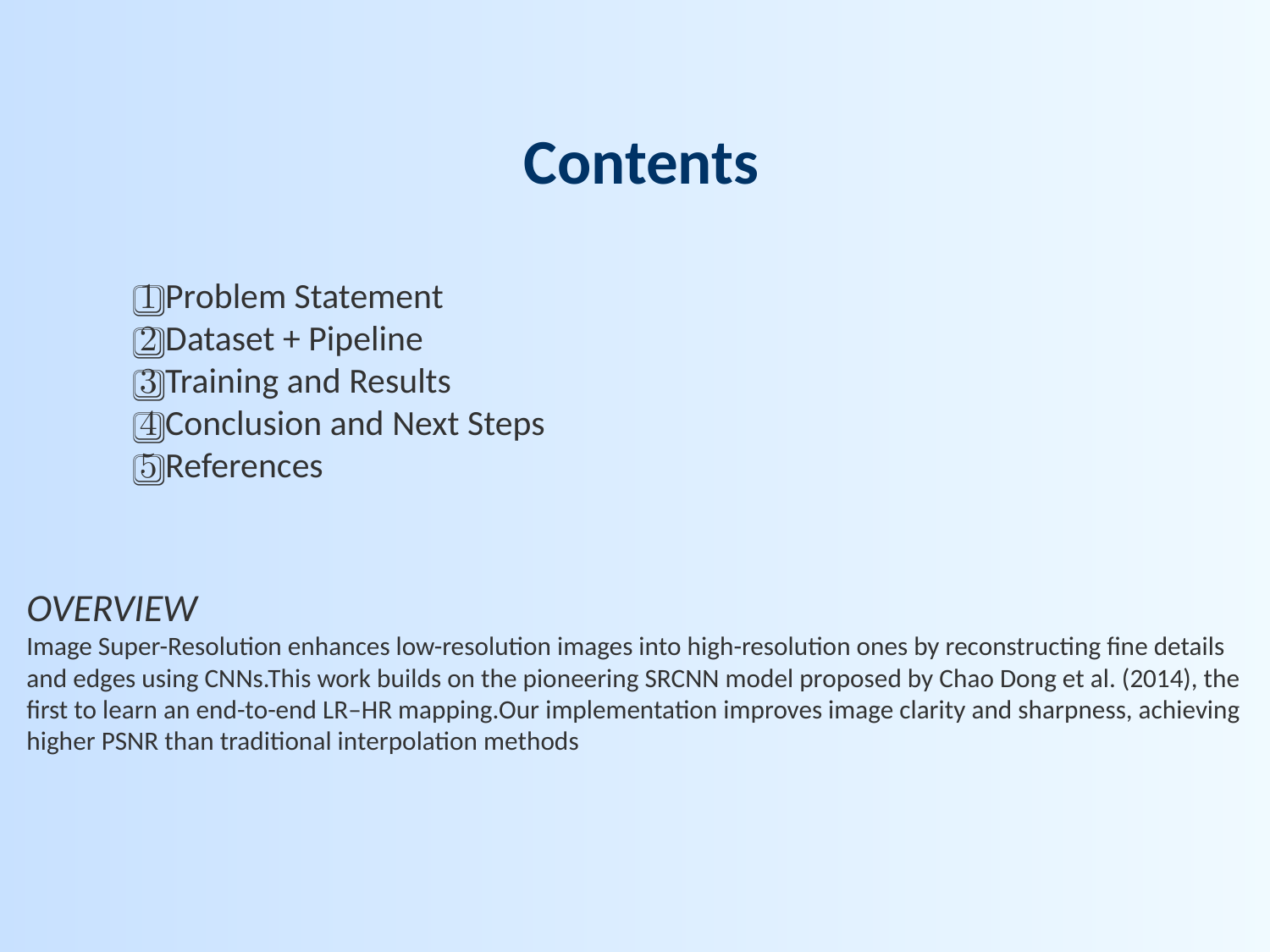

Contents

1️⃣ Problem Statement
2️⃣ Dataset + Pipeline
3️⃣ Training and Results
4️⃣ Conclusion and Next Steps
5️⃣ References
OVERVIEW
Image Super-Resolution enhances low-resolution images into high-resolution ones by reconstructing fine details and edges using CNNs.This work builds on the pioneering SRCNN model proposed by Chao Dong et al. (2014), the first to learn an end-to-end LR–HR mapping.Our implementation improves image clarity and sharpness, achieving higher PSNR than traditional interpolation methods